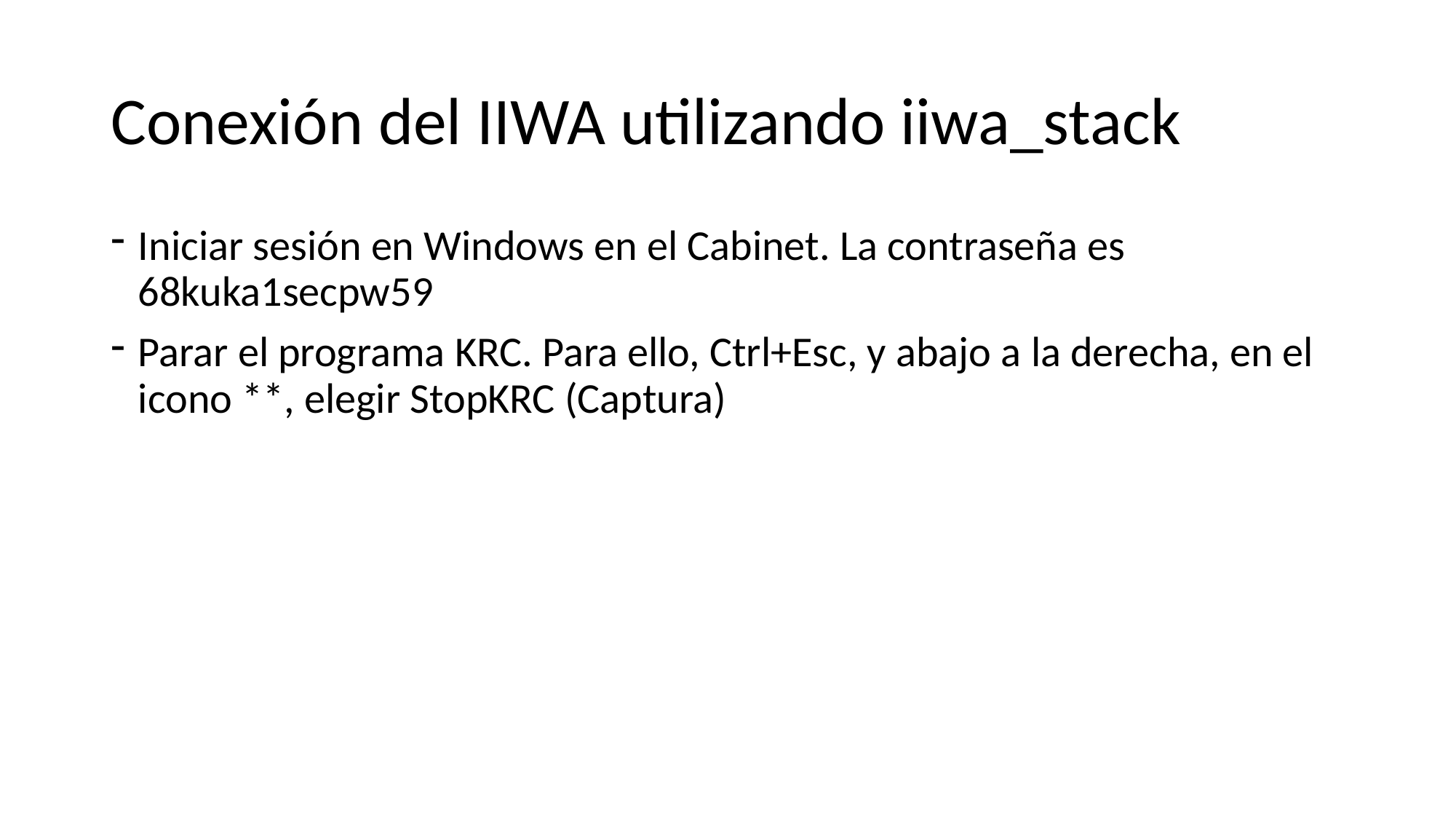

# Conexión del IIWA utilizando iiwa_stack
Iniciar sesión en Windows en el Cabinet. La contraseña es 68kuka1secpw59
Parar el programa KRC. Para ello, Ctrl+Esc, y abajo a la derecha, en el icono **, elegir StopKRC (Captura)